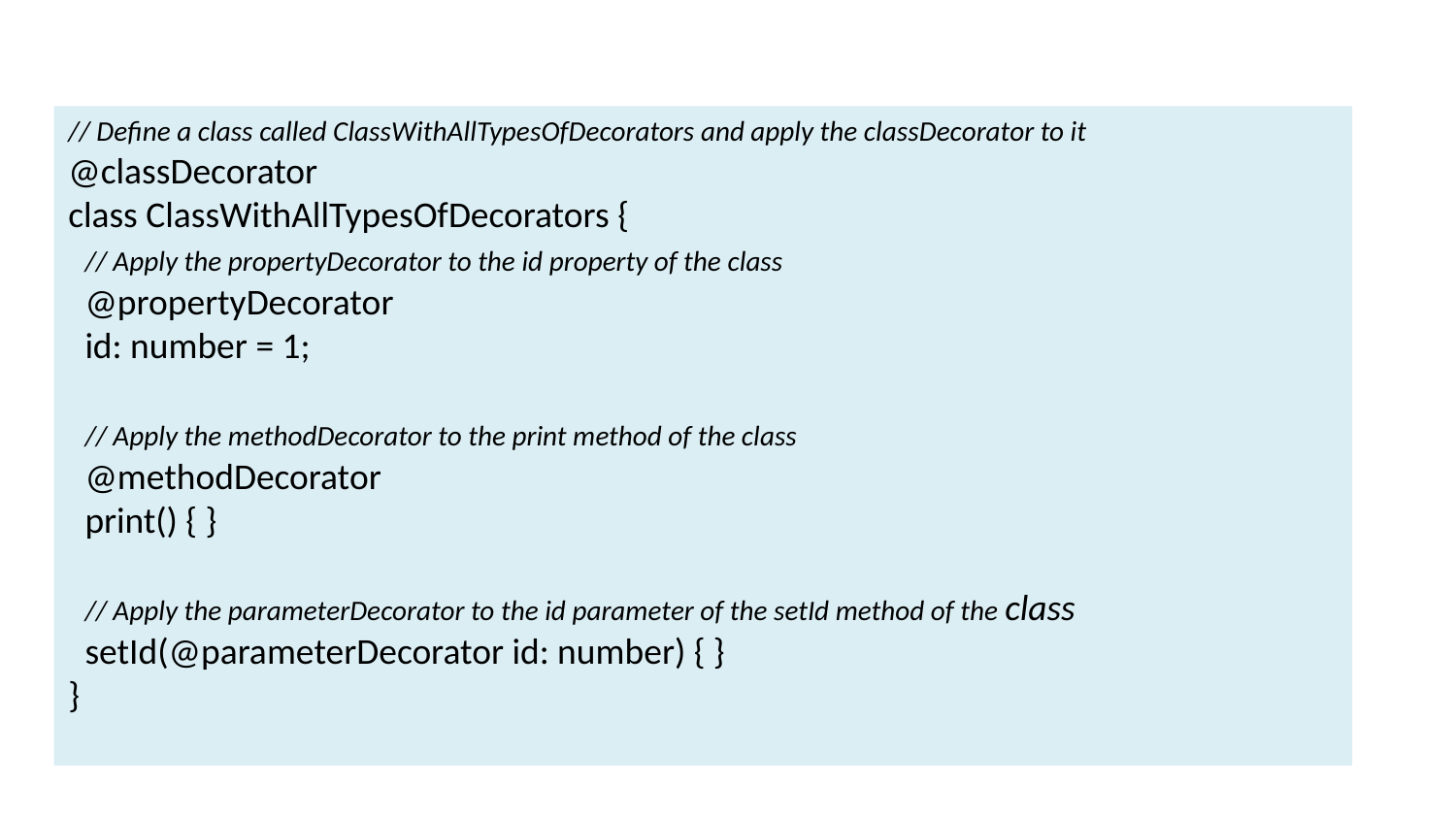

// Define a class called ClassWithAllTypesOfDecorators and apply the classDecorator to it
@classDecorator
class ClassWithAllTypesOfDecorators {
  // Apply the propertyDecorator to the id property of the class
  @propertyDecorator
  id: number = 1;
  // Apply the methodDecorator to the print method of the class
  @methodDecorator
  print() { }
  // Apply the parameterDecorator to the id parameter of the setId method of the class
  setId(@parameterDecorator id: number) { }
}